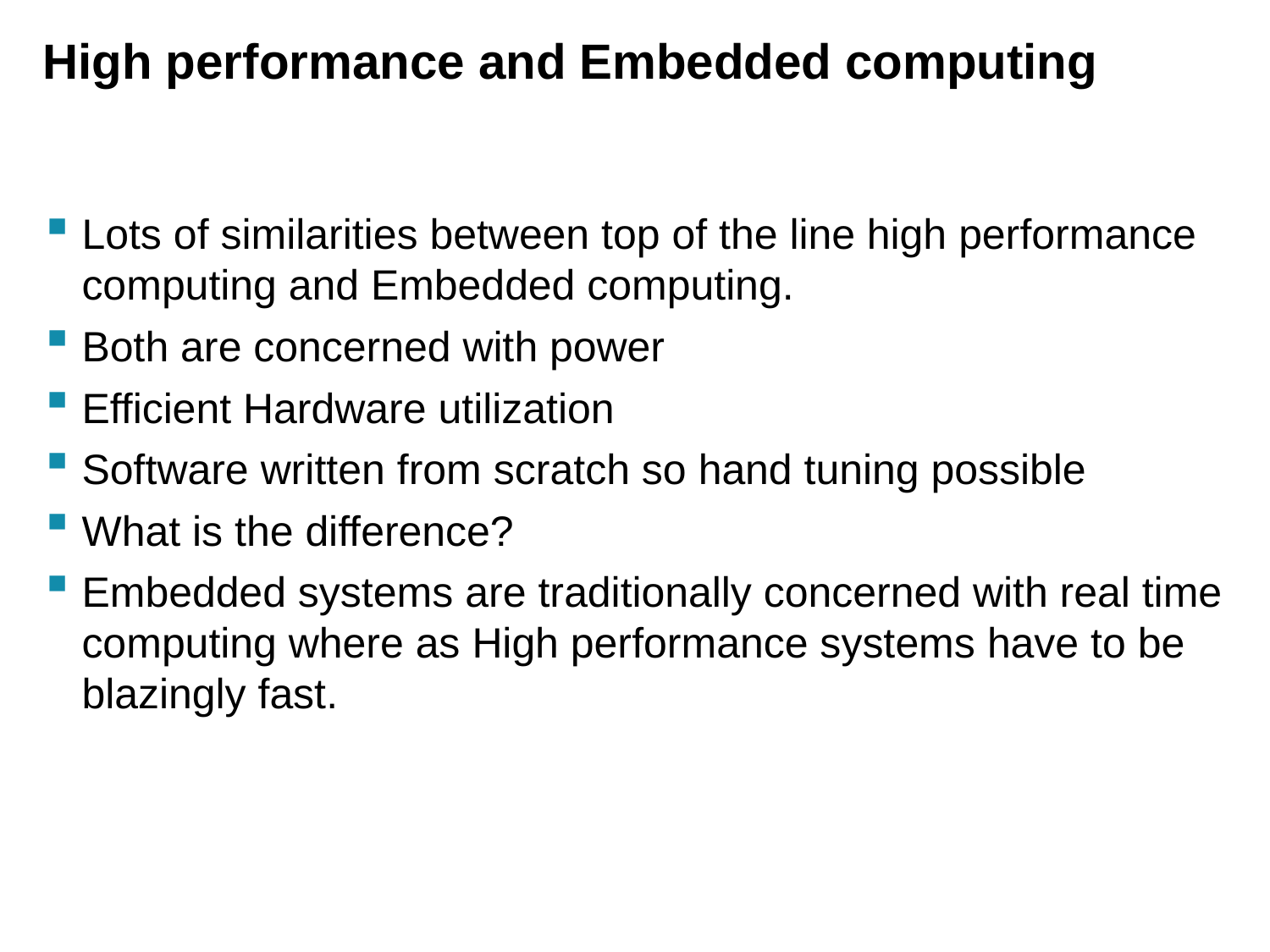

# High performance and Embedded computing
Lots of similarities between top of the line high performance computing and Embedded computing.
Both are concerned with power
Efficient Hardware utilization
Software written from scratch so hand tuning possible
What is the difference?
Embedded systems are traditionally concerned with real time computing where as High performance systems have to be blazingly fast.